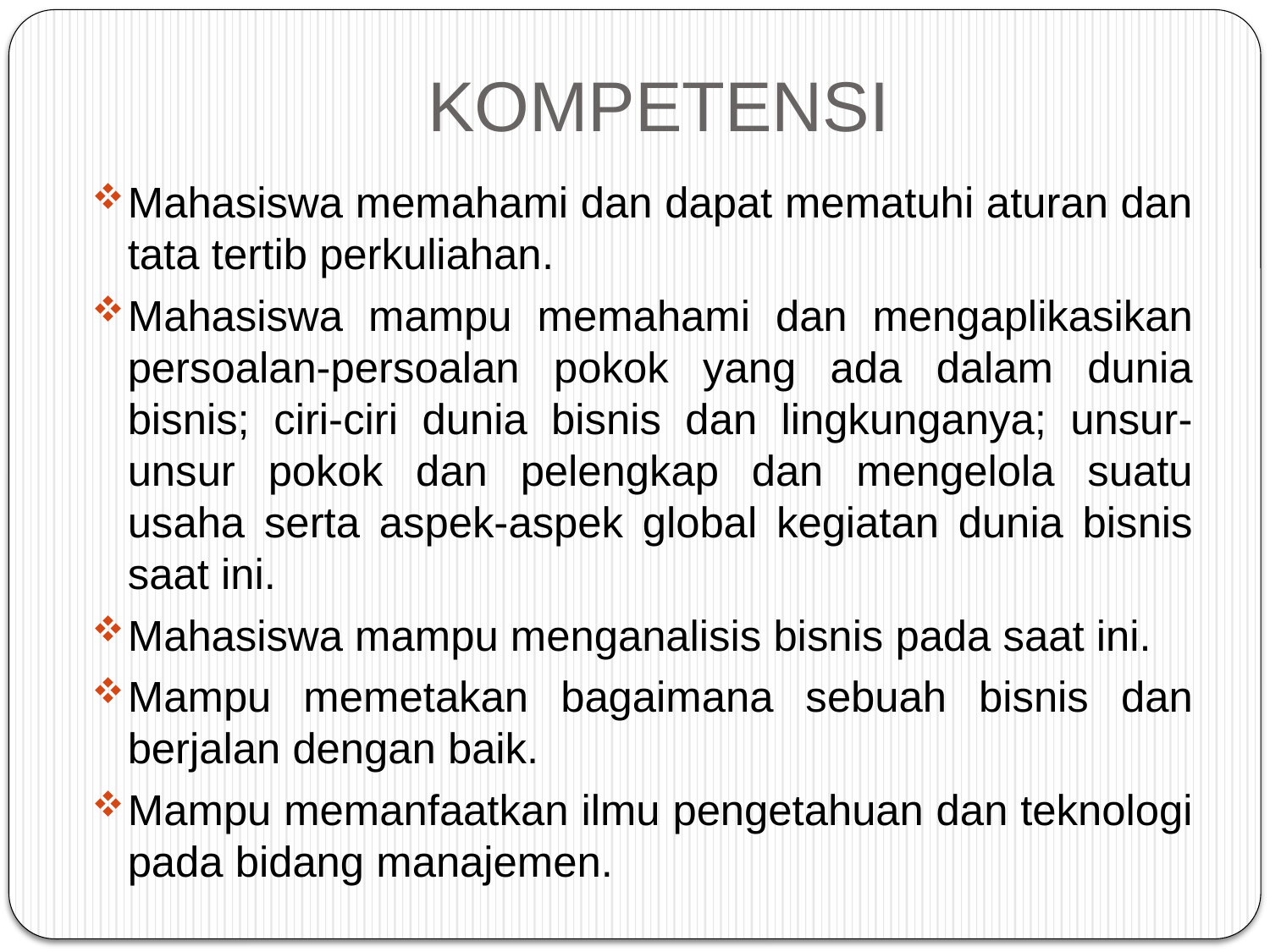

# KOMPETENSI
Mahasiswa memahami dan dapat mematuhi aturan dan tata tertib perkuliahan.
Mahasiswa mampu memahami dan mengaplikasikan persoalan-persoalan pokok yang ada dalam dunia bisnis; ciri-ciri dunia bisnis dan lingkunganya; unsur-unsur pokok dan pelengkap dan mengelola suatu usaha serta aspek-aspek global kegiatan dunia bisnis saat ini.
Mahasiswa mampu menganalisis bisnis pada saat ini.
Mampu memetakan bagaimana sebuah bisnis dan berjalan dengan baik.
Mampu memanfaatkan ilmu pengetahuan dan teknologi pada bidang manajemen.